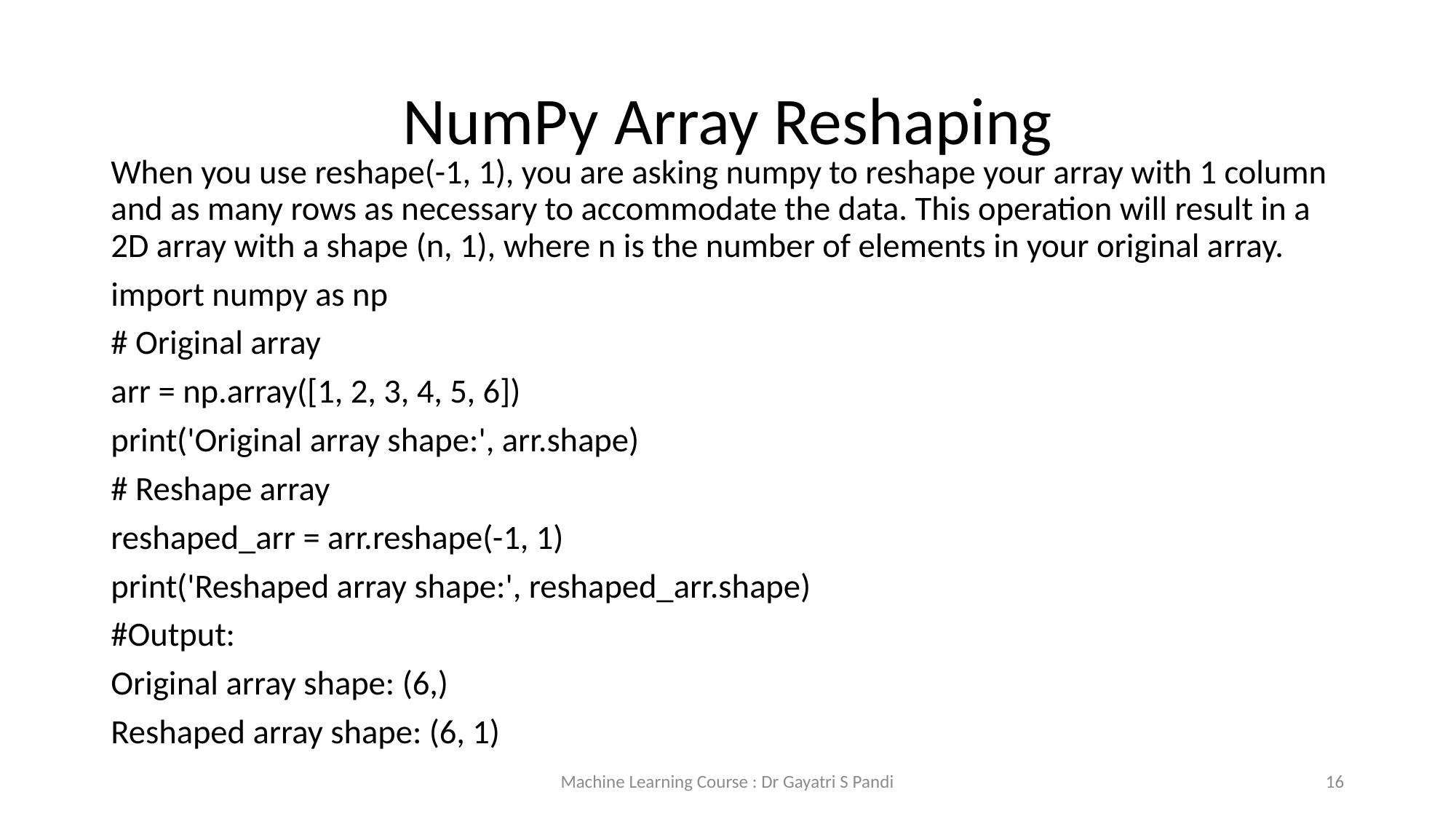

# NumPy Array Reshaping
When you use reshape(-1, 1), you are asking numpy to reshape your array with 1 column and as many rows as necessary to accommodate the data. This operation will result in a 2D array with a shape (n, 1), where n is the number of elements in your original array.
import numpy as np
# Original array
arr = np.array([1, 2, 3, 4, 5, 6])
print('Original array shape:', arr.shape)
# Reshape array
reshaped_arr = arr.reshape(-1, 1)
print('Reshaped array shape:', reshaped_arr.shape)
#Output:
Original array shape: (6,)
Reshaped array shape: (6, 1)
Machine Learning Course : Dr Gayatri S Pandi
16